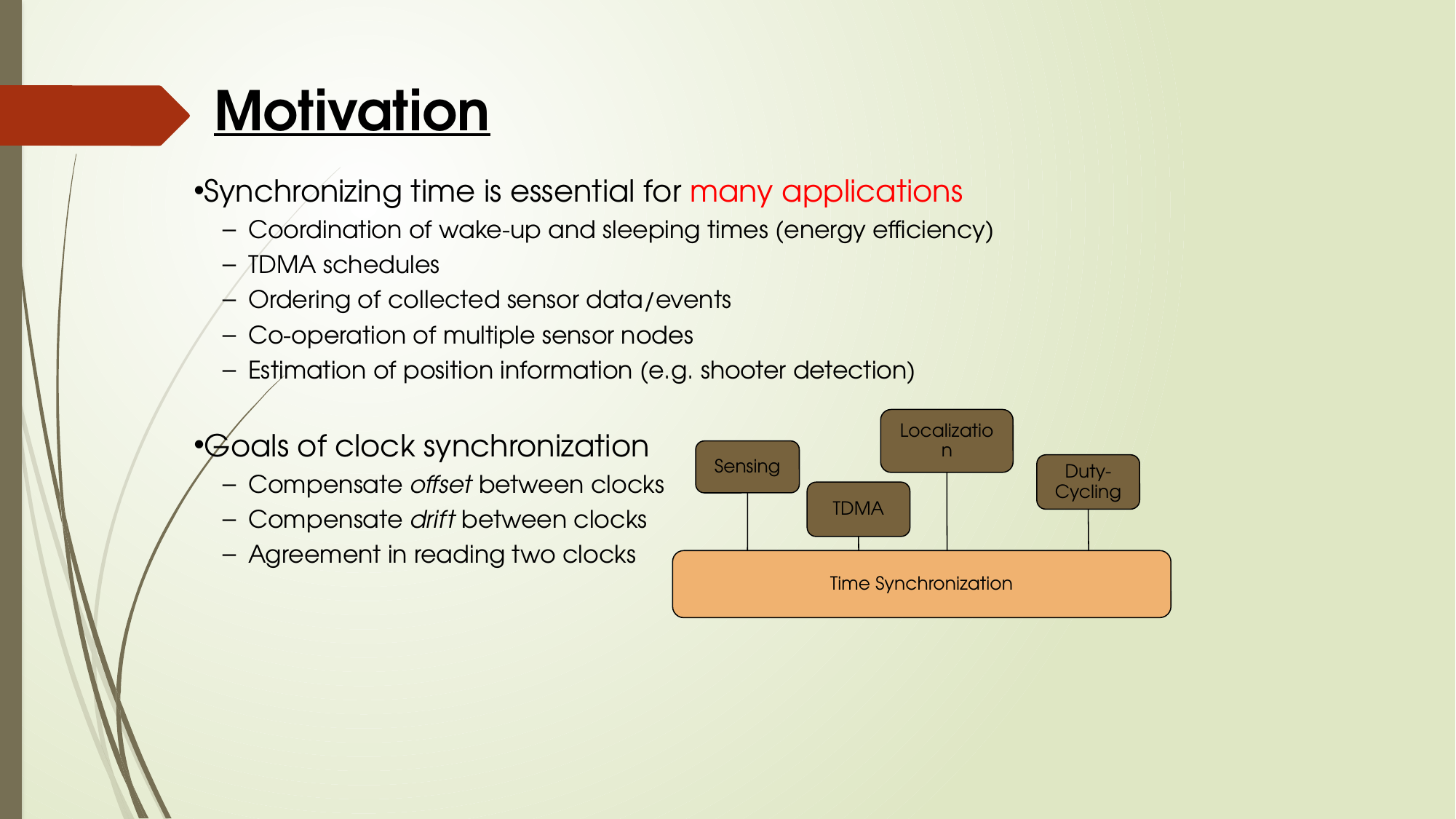

Motivation

Synchronizing time is essential for many applications
Coordination of wake-up and sleeping times (energy efficiency)
TDMA schedules
Ordering of collected sensor data/events
Co-operation of multiple sensor nodes
Estimation of position information (e.g. shooter detection)

Goals of clock synchronization
Compensate offset between clocks
Compensate drift between clocks
Agreement in reading two clocks
Localization
Sensing
Duty-Cycling
TDMA
Time Synchronization